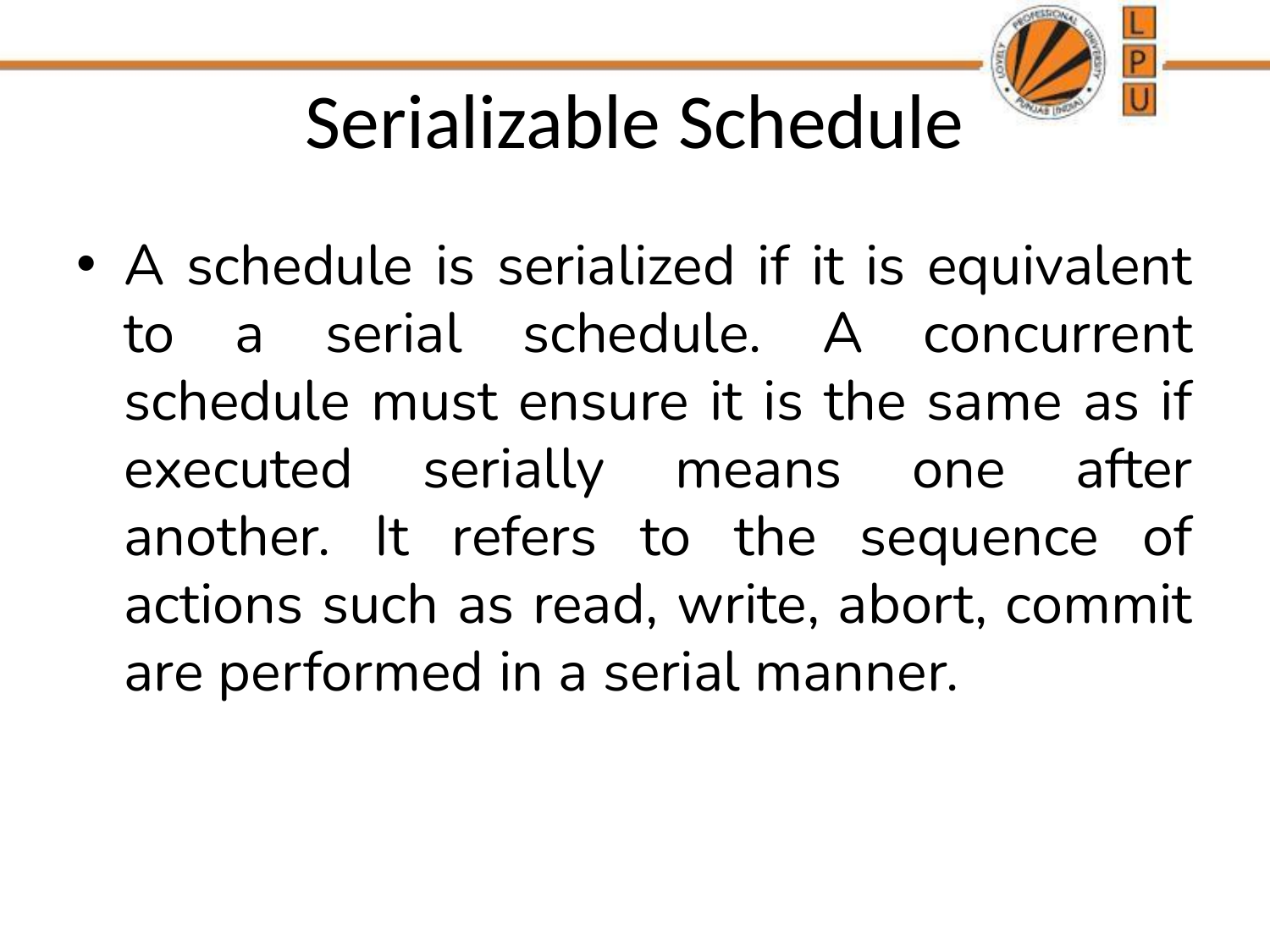

# Serializable Schedule
A schedule is serialized if it is equivalent to a serial schedule. A concurrent schedule must ensure it is the same as if executed serially means one after another. It refers to the sequence of actions such as read, write, abort, commit are performed in a serial manner.